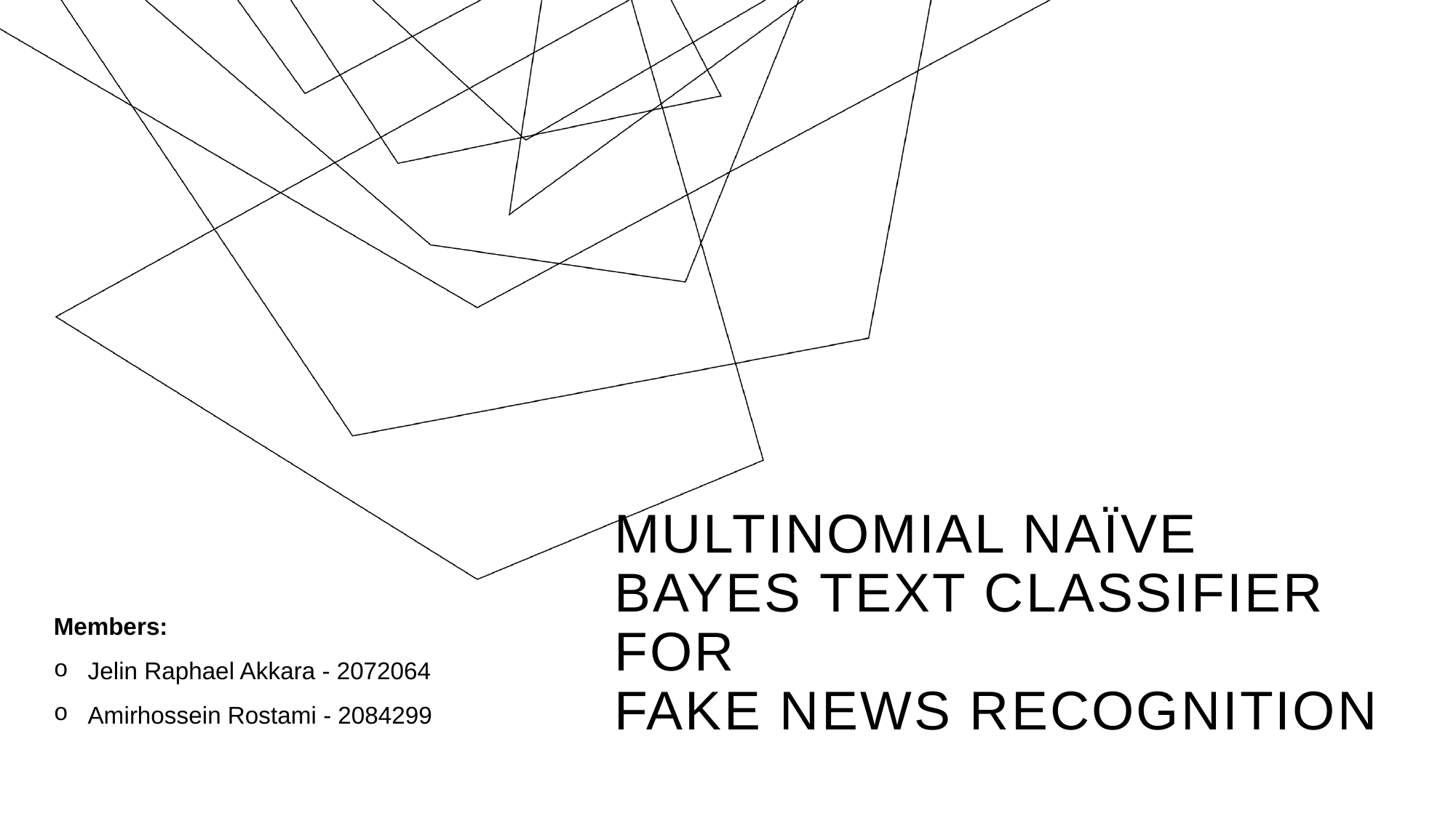

# Multinomial NAÏVE BAYES text CLASSIFIER FOR FAKE NEWS RECOGNITION
Members:
Jelin Raphael Akkara - 2072064
Amirhossein Rostami - 2084299